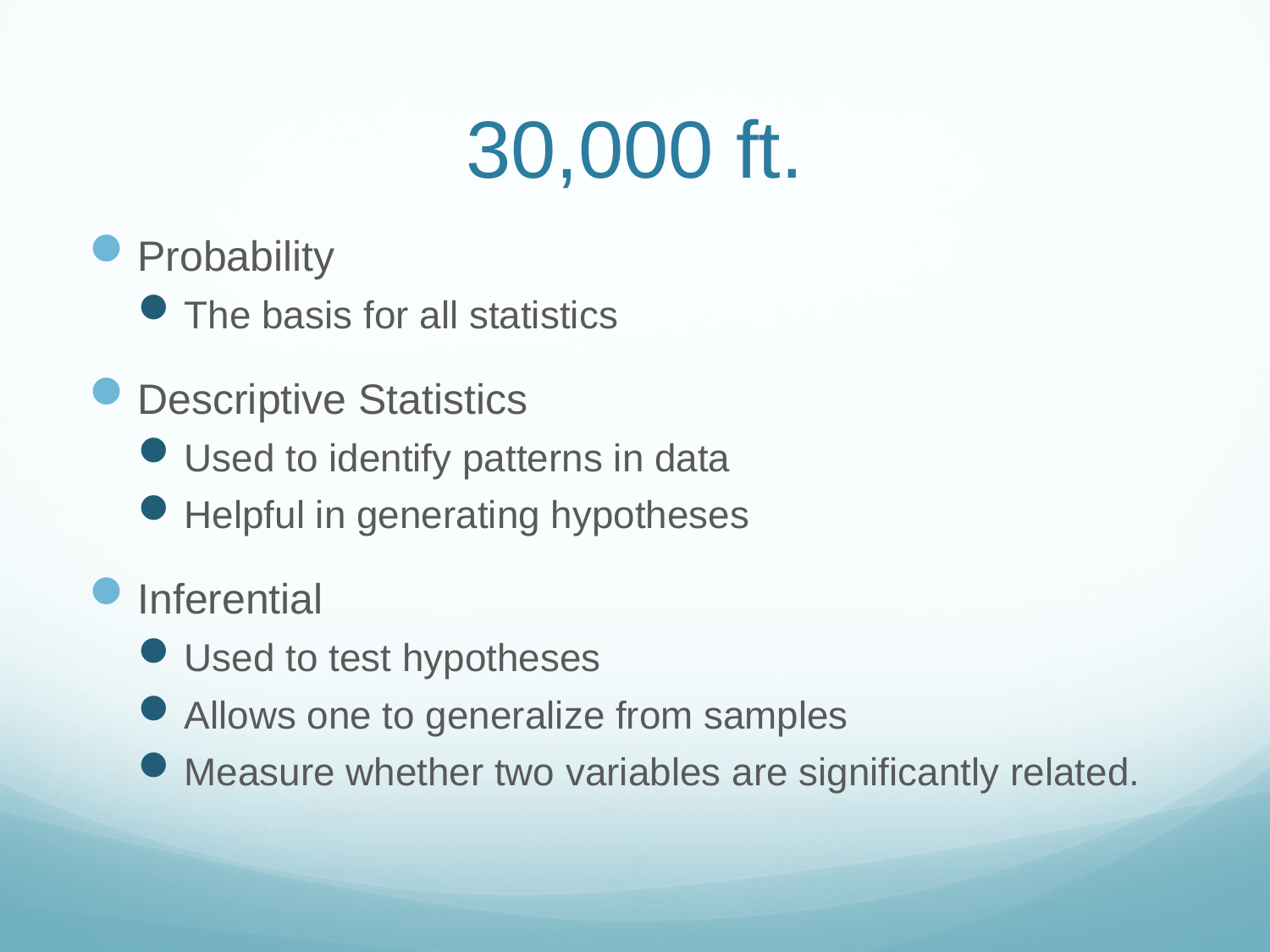

# 30,000 ft.
Probability
The basis for all statistics
Descriptive Statistics
Used to identify patterns in data
Helpful in generating hypotheses
Inferential
Used to test hypotheses
Allows one to generalize from samples
Measure whether two variables are significantly related.